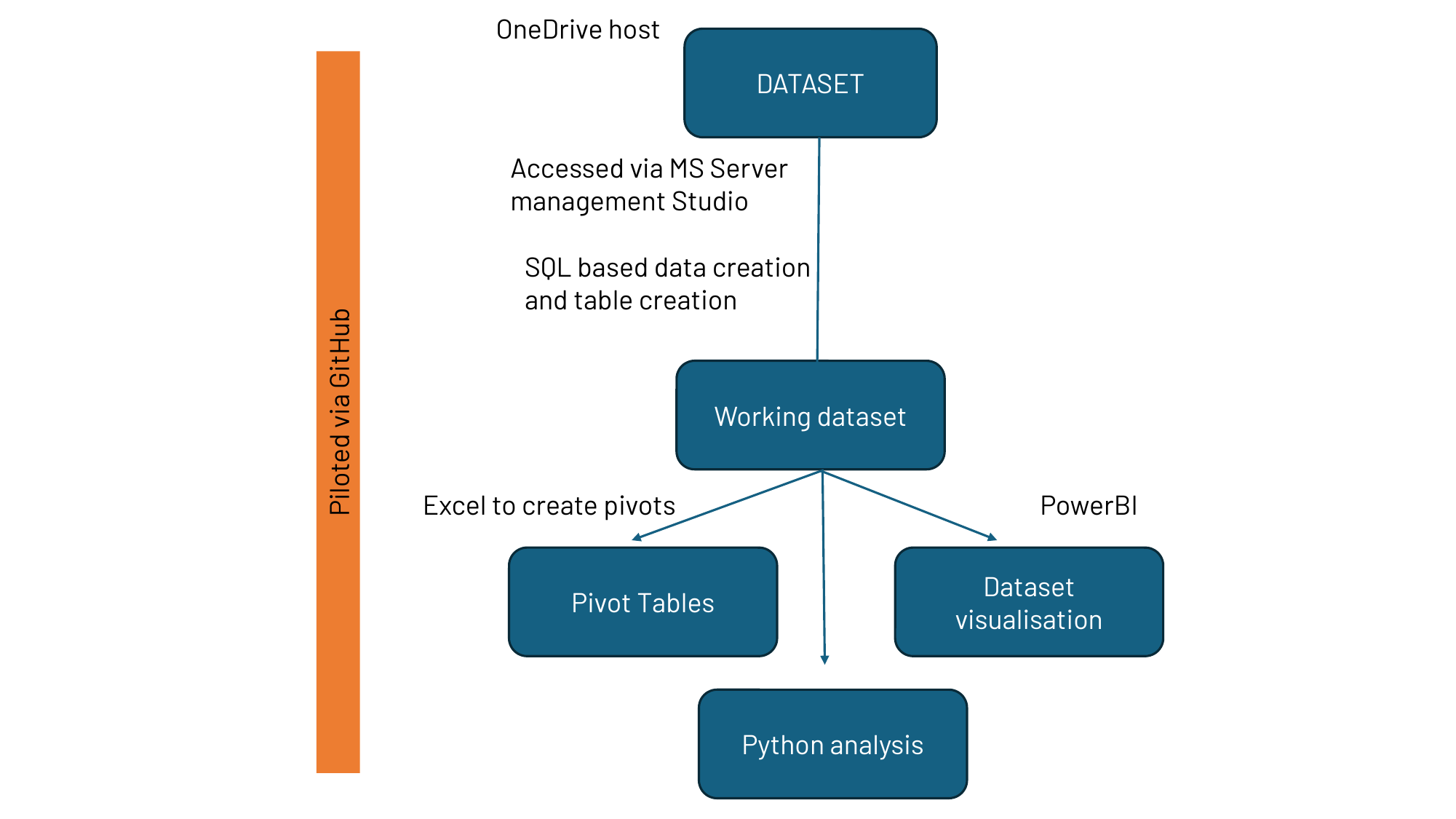

OneDrive host
DATASET
Accessed via MS Server management Studio
SQL based data creation and table creation
Working dataset
Piloted via GitHub
PowerBI
Excel to create pivots
Pivot Tables
Dataset visualisation
Python analysis